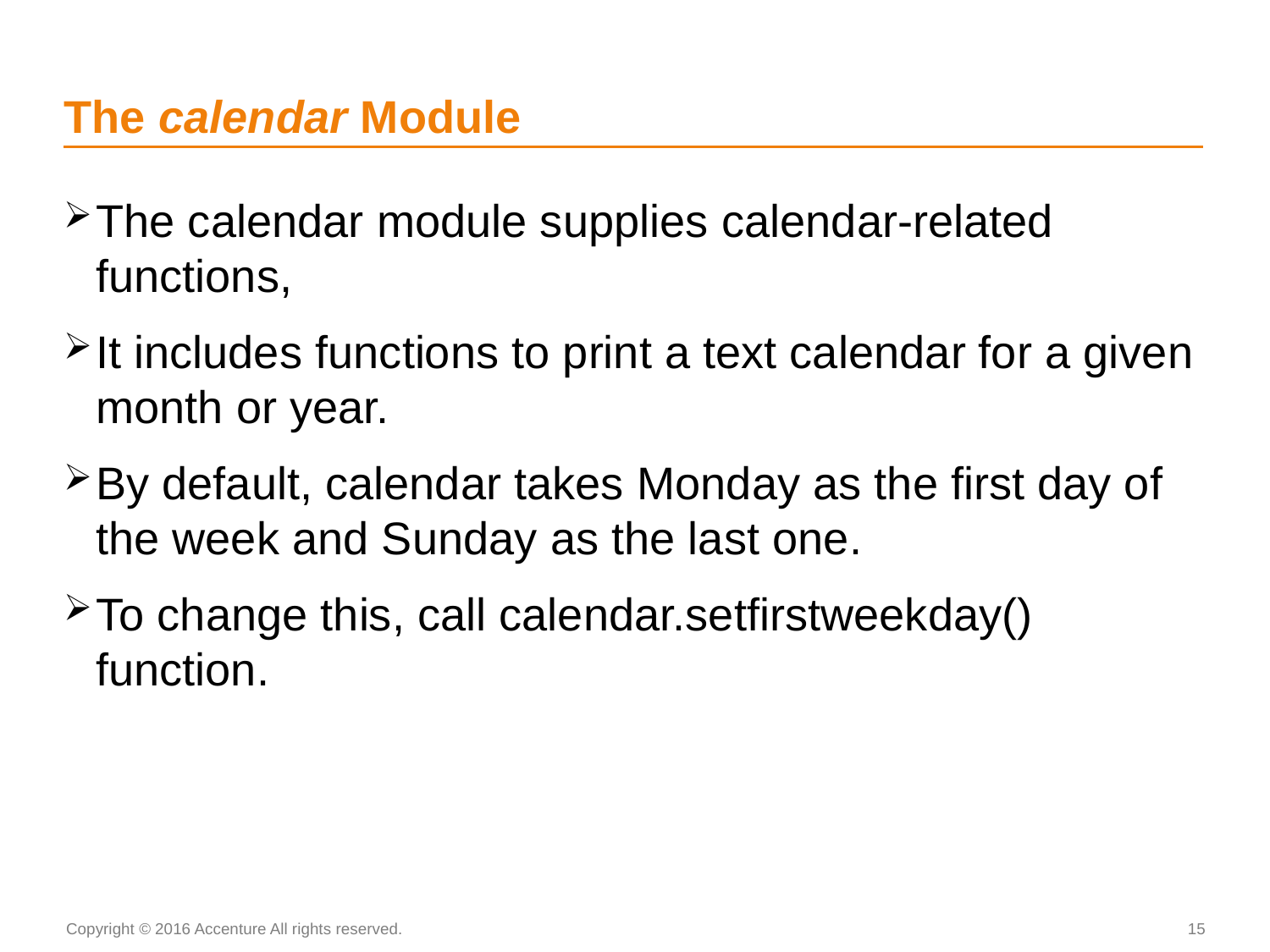

# The calendar Module
The calendar module supplies calendar-related functions,
It includes functions to print a text calendar for a given month or year.
By default, calendar takes Monday as the first day of the week and Sunday as the last one.
To change this, call calendar.setfirstweekday() function.